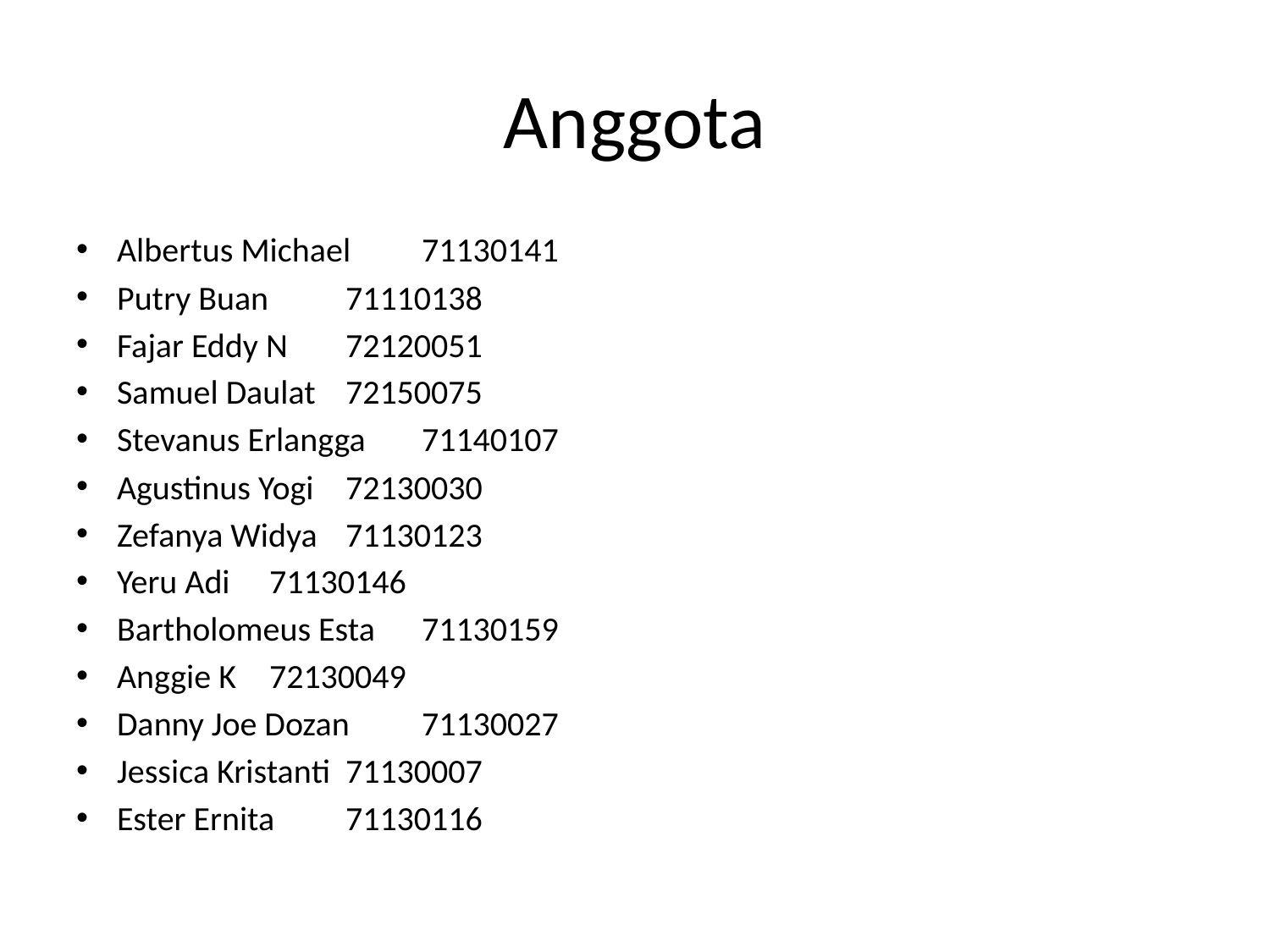

# Anggota
Albertus Michael 		71130141
Putry Buan 			71110138
Fajar Eddy N 			72120051
Samuel Daulat 		72150075
Stevanus Erlangga		71140107
Agustinus Yogi 		72130030
Zefanya Widya 		71130123
Yeru Adi 			71130146
Bartholomeus Esta 		71130159
Anggie K 			72130049
Danny Joe Dozan 		71130027
Jessica Kristanti 		71130007
Ester Ernita 			71130116